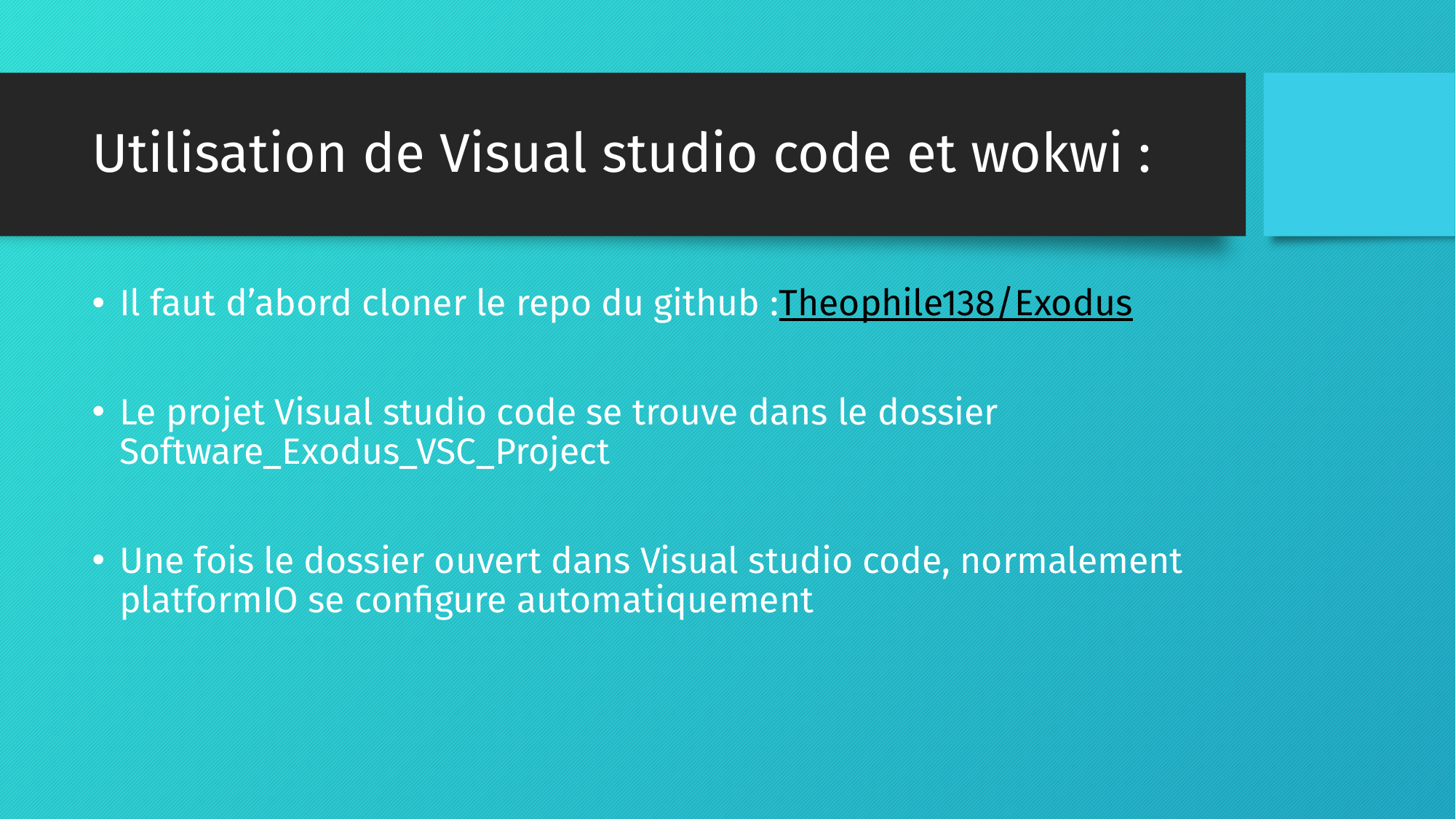

# Utilisation de Visual studio code et wokwi :
Il faut d’abord cloner le repo du github :Theophile138/Exodus

Le projet Visual studio code se trouve dans le dossier Software_Exodus_VSC_Project

Une fois le dossier ouvert dans Visual studio code, normalement platformIO se configure automatiquement